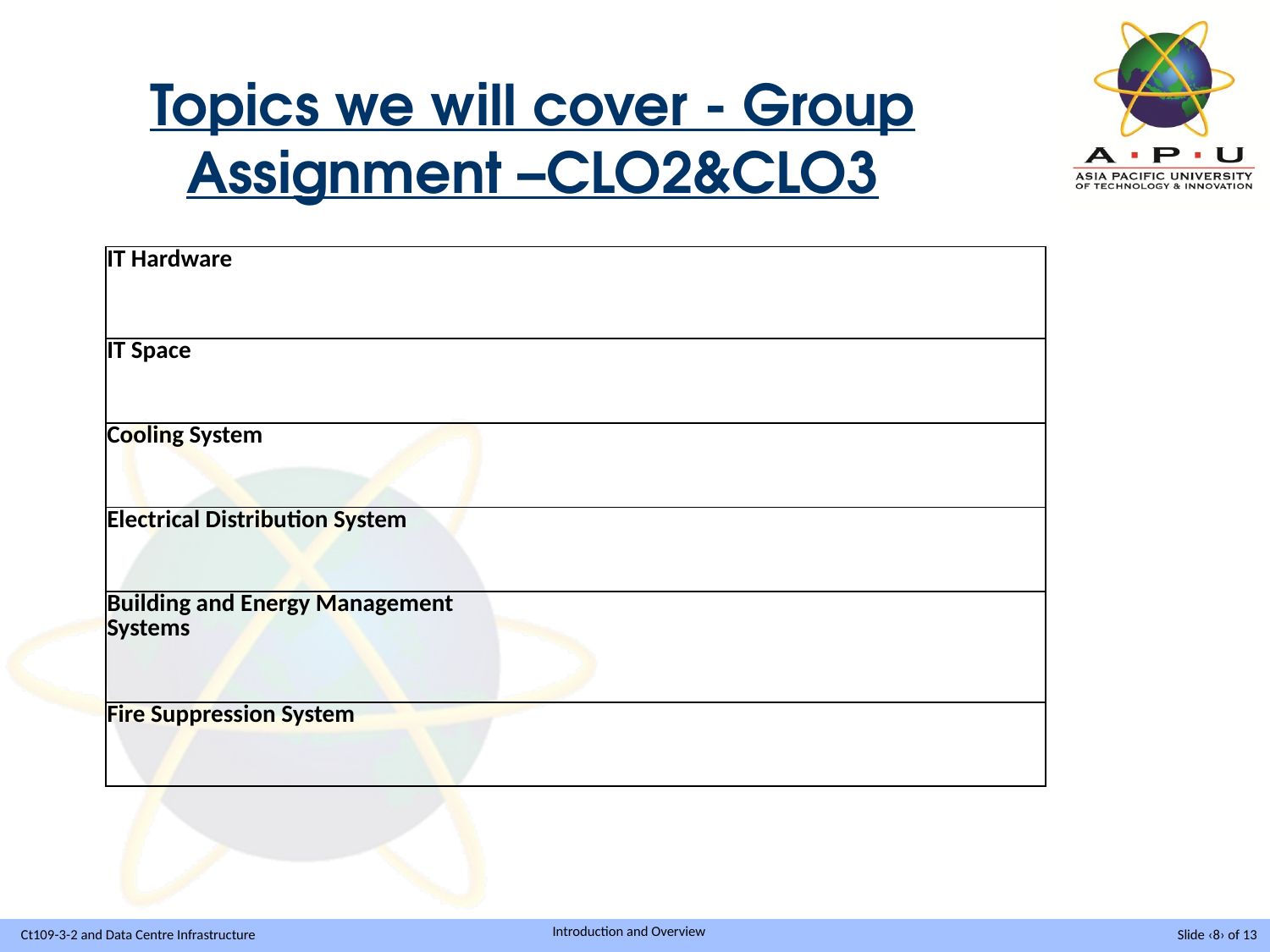

# Topics we will cover - Group Assignment –CLO2&CLO3
| IT Hardware |
| --- |
| IT Space |
| Cooling System |
| Electrical Distribution System |
| Building and Energy Management Systems |
| Fire Suppression System |
Slide ‹8› of 13